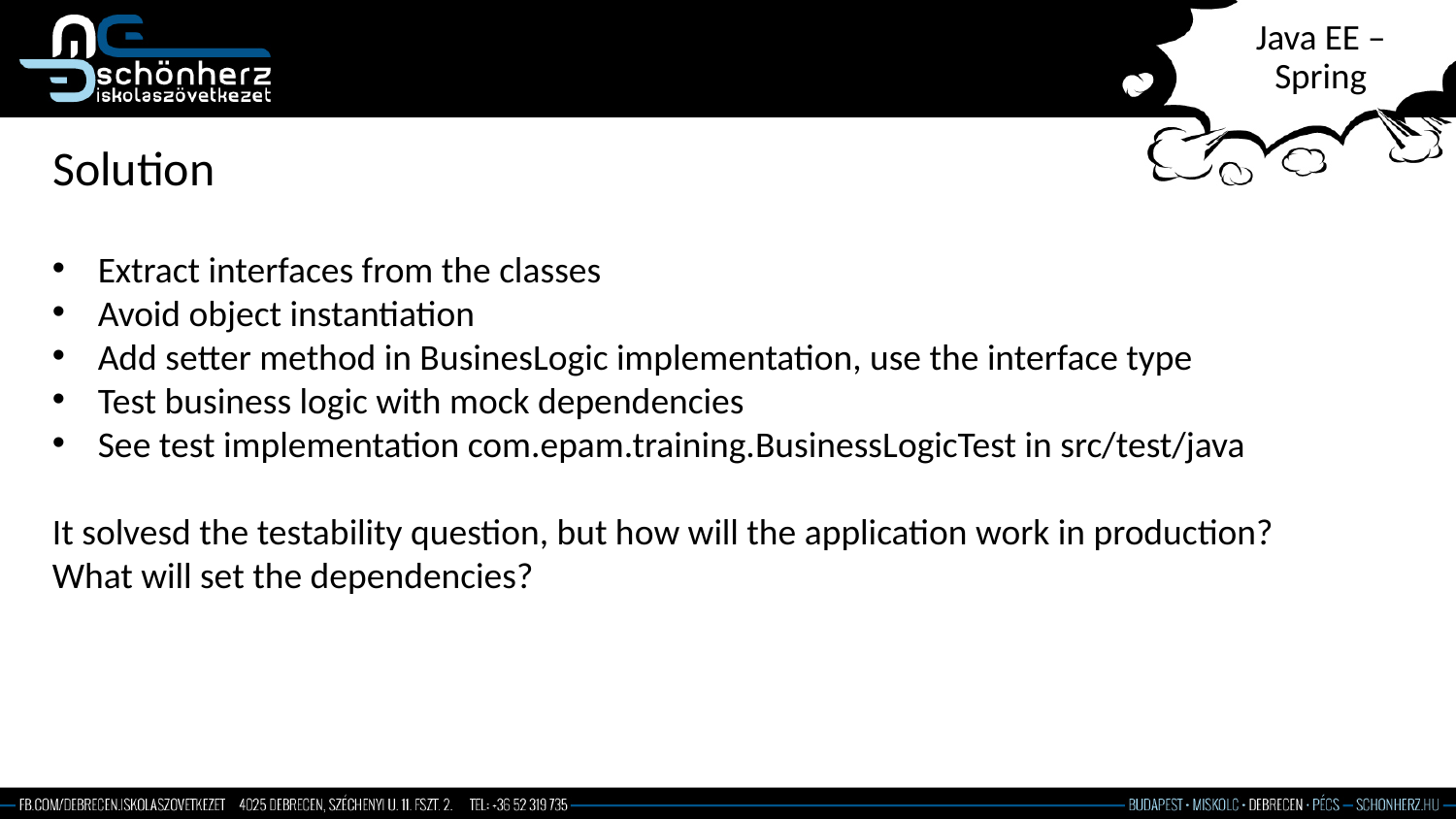

# Java EE – Spring
Solution
Extract interfaces from the classes
Avoid object instantiation
Add setter method in BusinesLogic implementation, use the interface type
Test business logic with mock dependencies
See test implementation com.epam.training.BusinessLogicTest in src/test/java

It solvesd the testability question, but how will the application work in production?
What will set the dependencies?